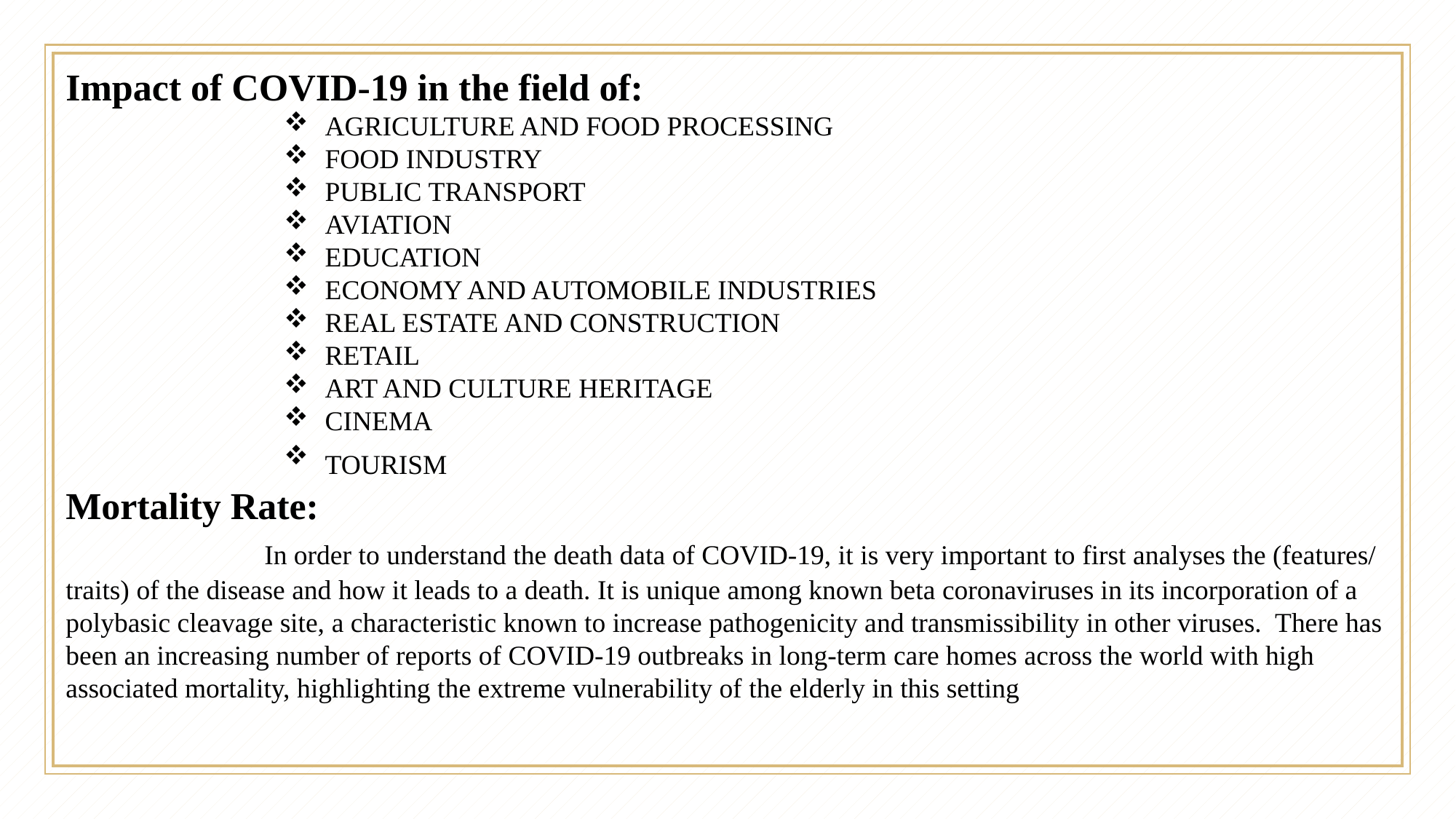

Impact of COVID-19 in the field of:
AGRICULTURE AND FOOD PROCESSING
FOOD INDUSTRY
PUBLIC TRANSPORT
AVIATION
EDUCATION
ECONOMY AND AUTOMOBILE INDUSTRIES
REAL ESTATE AND CONSTRUCTION
RETAIL
ART AND CULTURE HERITAGE
CINEMA
TOURISM
Mortality Rate:
                     In order to understand the death data of COVID-19, it is very important to first analyses the (features/ traits) of the disease and how it leads to a death. It is unique among known beta coronaviruses in its incorporation of a polybasic cleavage site, a characteristic known to increase pathogenicity and transmissibility in other viruses.  There has been an increasing number of reports of COVID-19 outbreaks in long-term care homes across the world with high associated mortality, highlighting the extreme vulnerability of the elderly in this setting